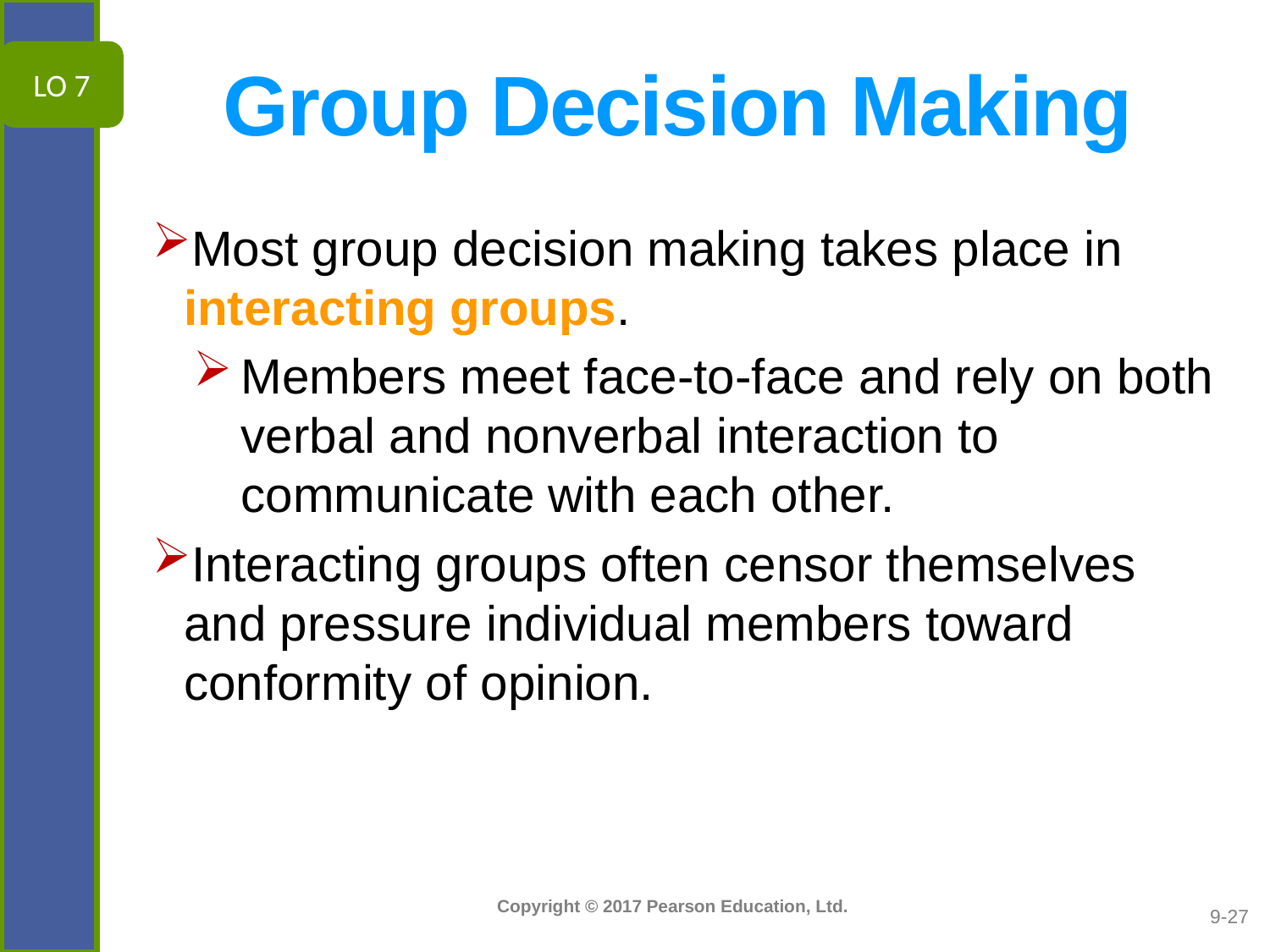

# Group Decision Making
LO 7
Most group decision making takes place in interacting groups.
Members meet face-to-face and rely on both verbal and nonverbal interaction to communicate with each other.
Interacting groups often censor themselves and pressure individual members toward conformity of opinion.

9-27